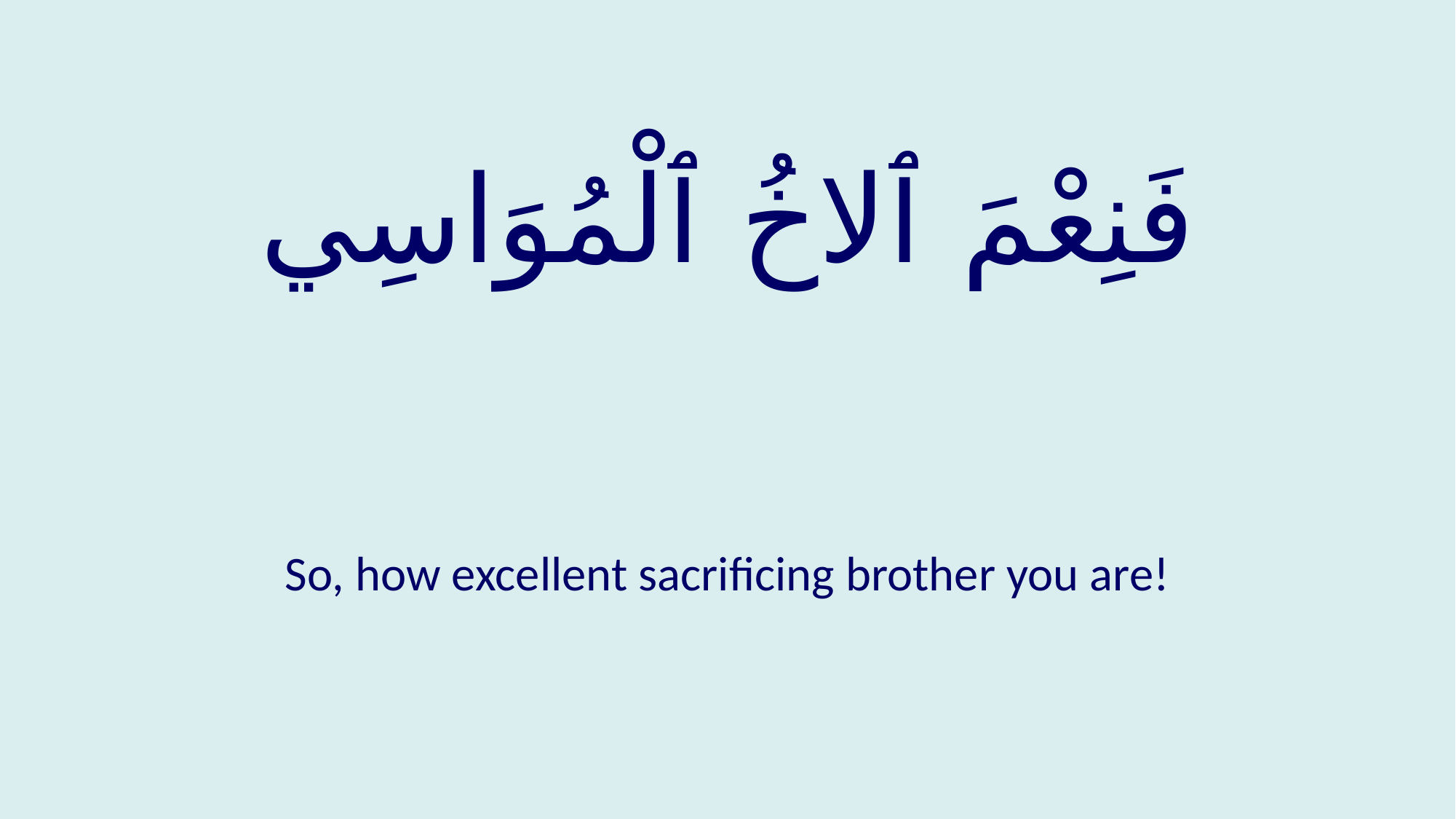

# فَنِعْمَ ٱلاخُ ٱلْمُوَاسِي
So, how excellent sacrificing brother you are!